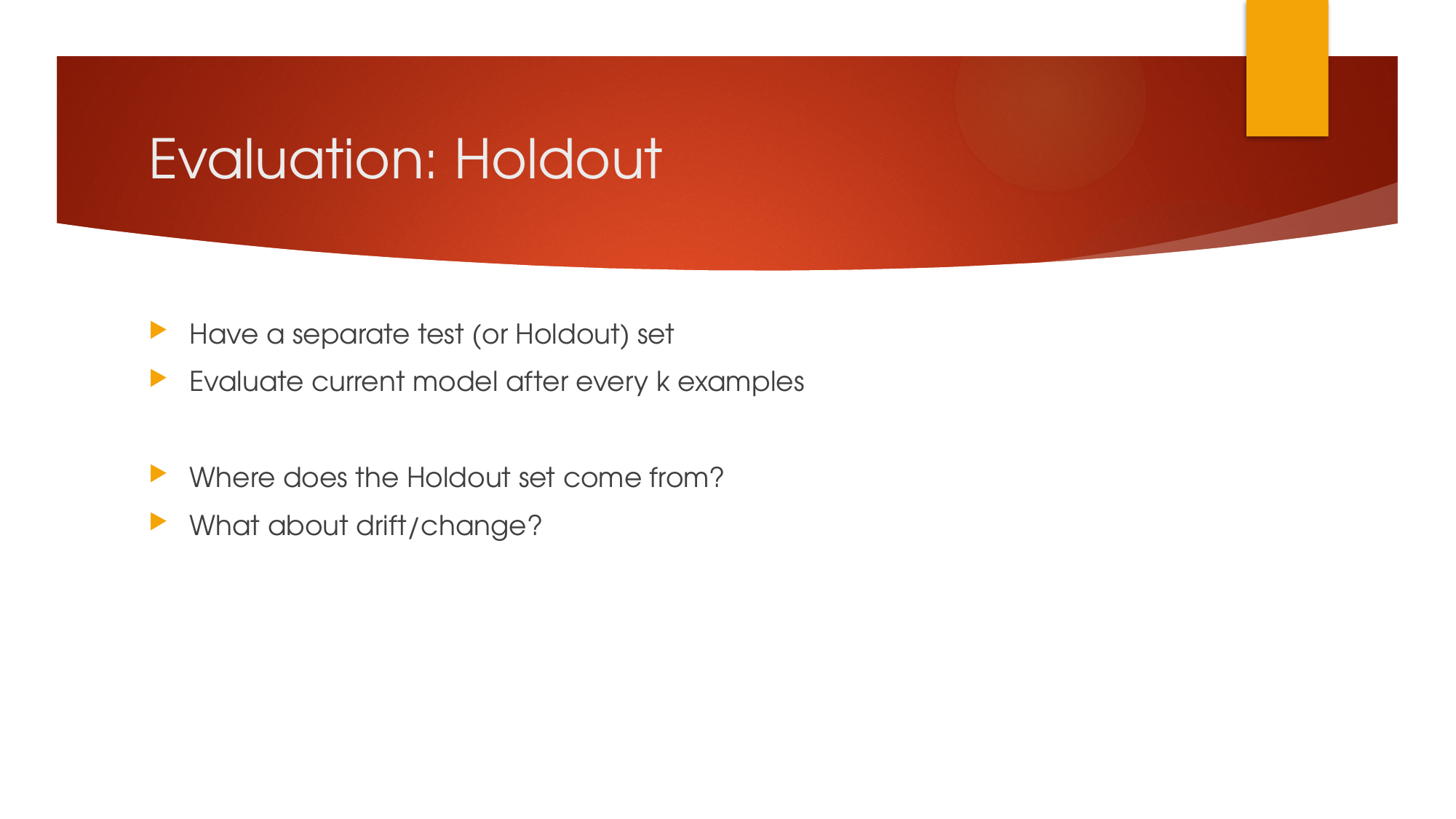

# Evaluation: Holdout
Have a separate test (or Holdout) set
Evaluate current model after every k examples

Where does the Holdout set come from?
What about drift/change?